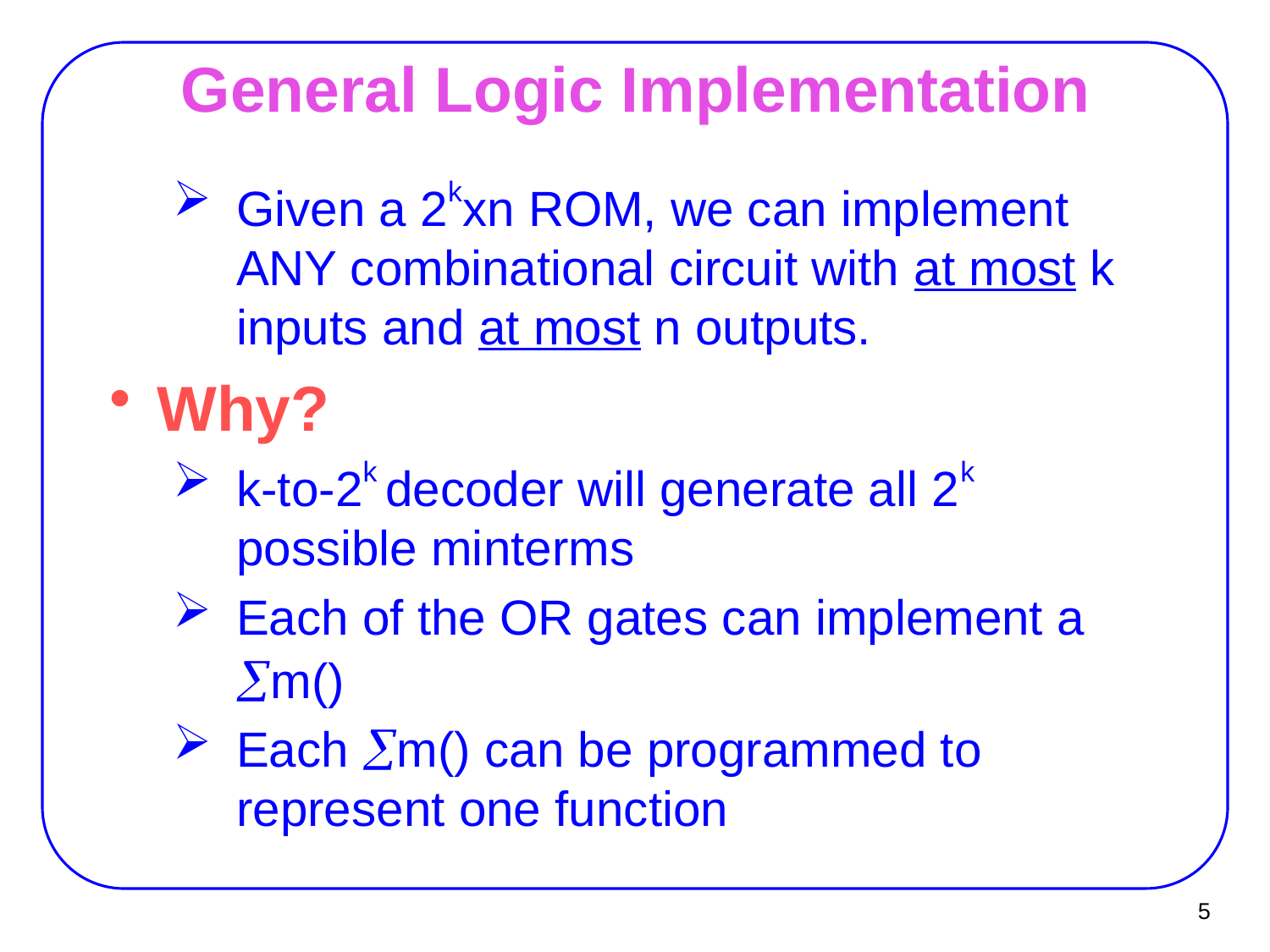

# General Logic Implementation
Given a 2kxn ROM, we can implement ANY combinational circuit with at most k inputs and at most n outputs.
Why?
k-to-2k decoder will generate all 2k possible minterms
Each of the OR gates can implement a ∑m()
Each ∑m() can be programmed to represent one function

5